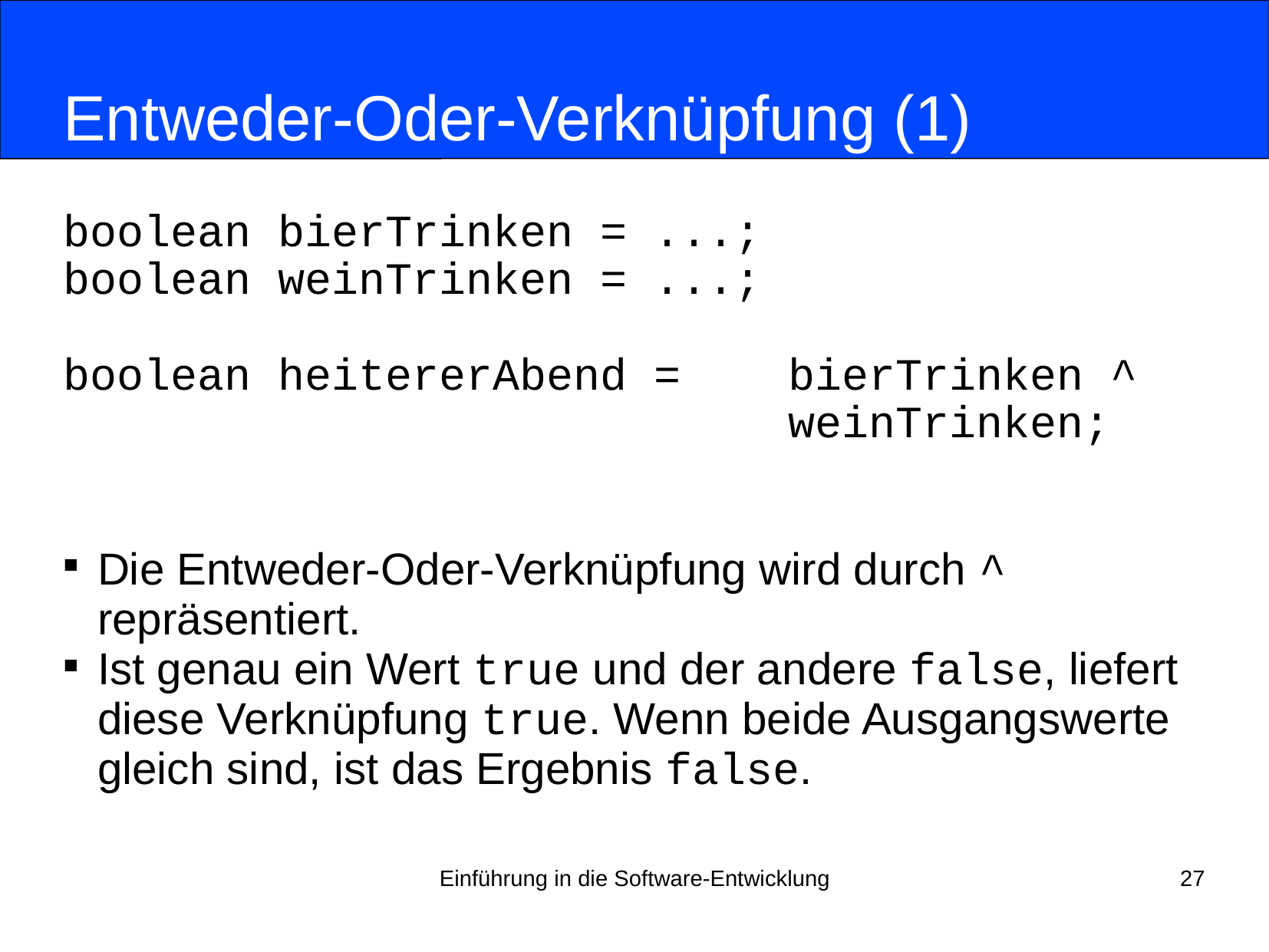

# Entweder-Oder-Verknüpfung (1)
boolean bierTrinken = ...;
boolean weinTrinken = ...;

boolean heitererAbend = 	bierTrinken ^
                        	weinTrinken;

Die Entweder-Oder-Verknüpfung wird durch ^ repräsentiert.
Ist genau ein Wert true und der andere false, liefert diese Verknüpfung true. Wenn beide Ausgangswerte gleich sind, ist das Ergebnis false.

Einführung in die Software-Entwicklung
27